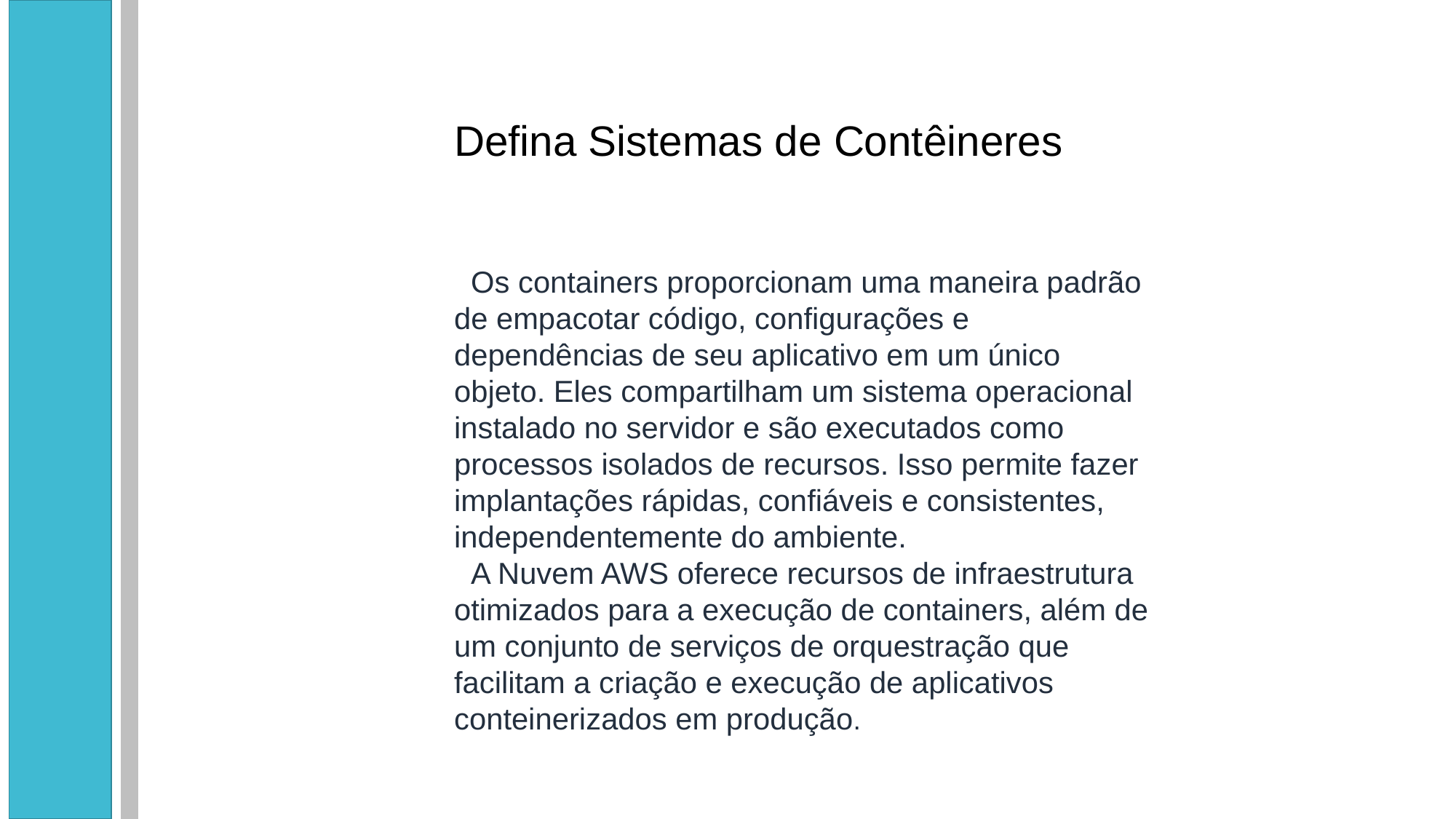

Defina Sistemas de Contêineres

  Os containers proporcionam uma maneira padrão de empacotar código, configurações e dependências de seu aplicativo em um único objeto. Eles compartilham um sistema operacional instalado no servidor e são executados como processos isolados de recursos. Isso permite fazer implantações rápidas, confiáveis e consistentes, independentemente do ambiente.
  A Nuvem AWS oferece recursos de infraestrutura otimizados para a execução de containers, além de um conjunto de serviços de orquestração que facilitam a criação e execução de aplicativos conteinerizados em produção.